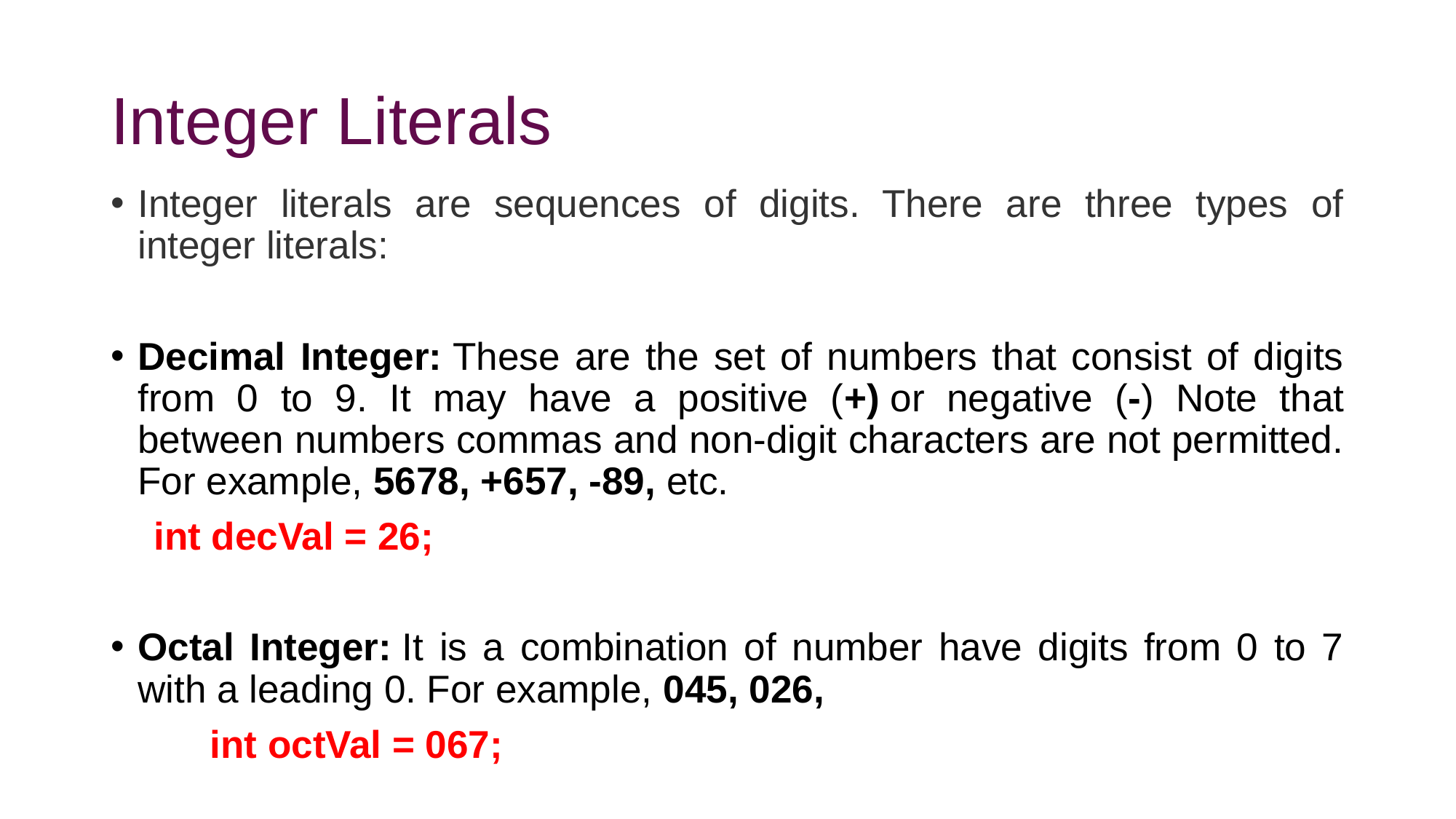

# Integer Literals
Integer literals are sequences of digits. There are three types of integer literals:

Decimal Integer: These are the set of numbers that consist of digits from 0 to 9. It may have a positive (+) or negative (-) Note that between numbers commas and non-digit characters are not permitted. For example, 5678, +657, -89, etc.
    int decVal = 26;

Octal Integer: It is a combination of number have digits from 0 to 7 with a leading 0. For example, 045, 026,
	int octVal = 067;